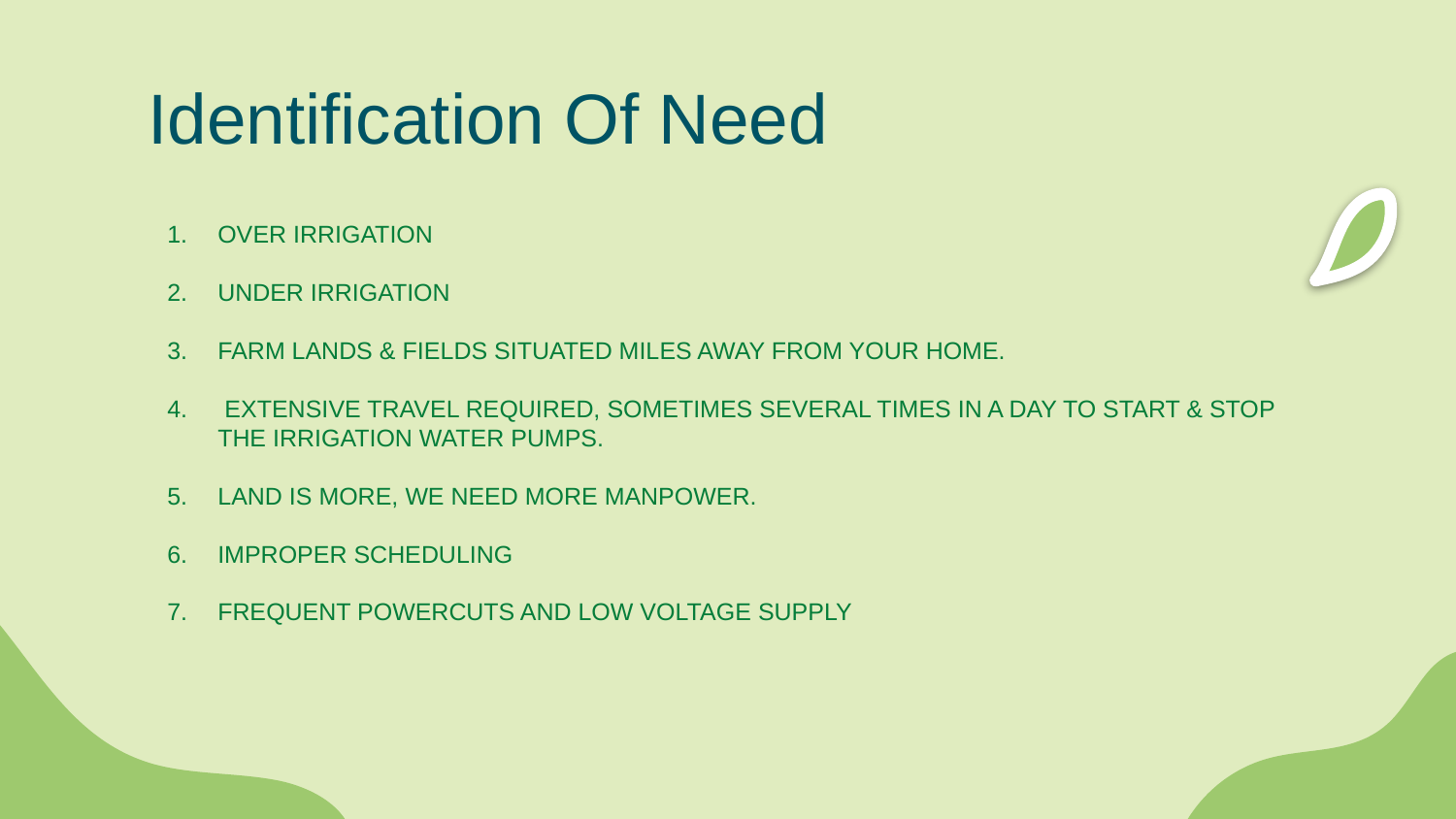

# Identification Of Need

OVER IRRIGATION

UNDER IRRIGATION

FARM LANDS & FIELDS SITUATED MILES AWAY FROM YOUR HOME.

 EXTENSIVE TRAVEL REQUIRED, SOMETIMES SEVERAL TIMES IN A DAY TO START & STOP THE IRRIGATION WATER PUMPS.

LAND IS MORE, WE NEED MORE MANPOWER.

IMPROPER SCHEDULING

FREQUENT POWERCUTS AND LOW VOLTAGE SUPPLY